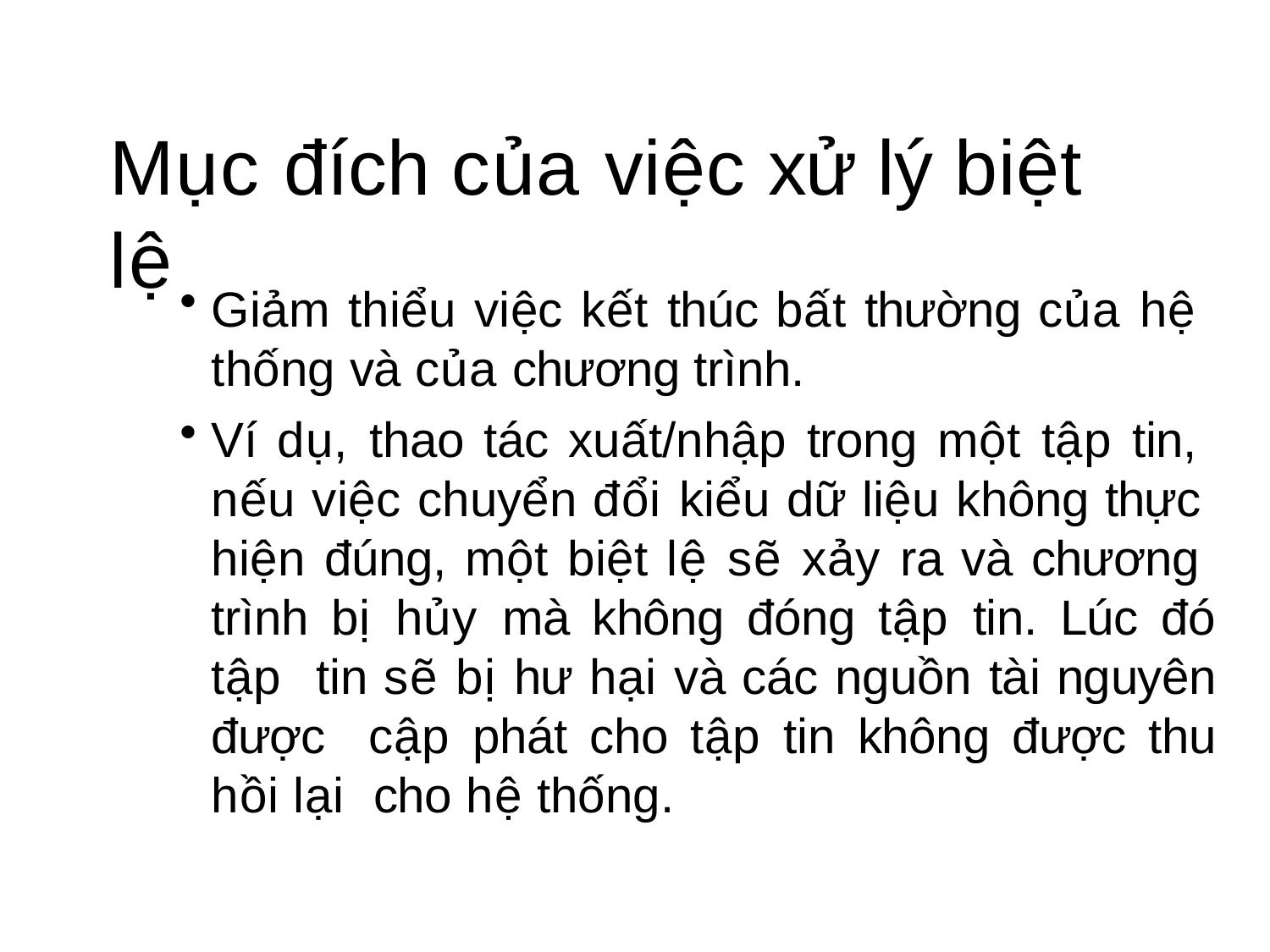

# Mục đích của việc xử lý biệt lệ
Giảm thiểu việc kết thúc bất thường của hệ  thống và của chương trình.
Ví dụ, thao tác xuất/nhập trong một tập tin,  nếu việc chuyển đổi kiểu dữ liệu không thực  hiện đúng, một biệt lệ sẽ xảy ra và chương  trình bị hủy mà không đóng tập tin. Lúc đó tập  tin sẽ bị hư hại và các nguồn tài nguyên được  cập phát cho tập tin không được thu hồi lại  cho hệ thống.